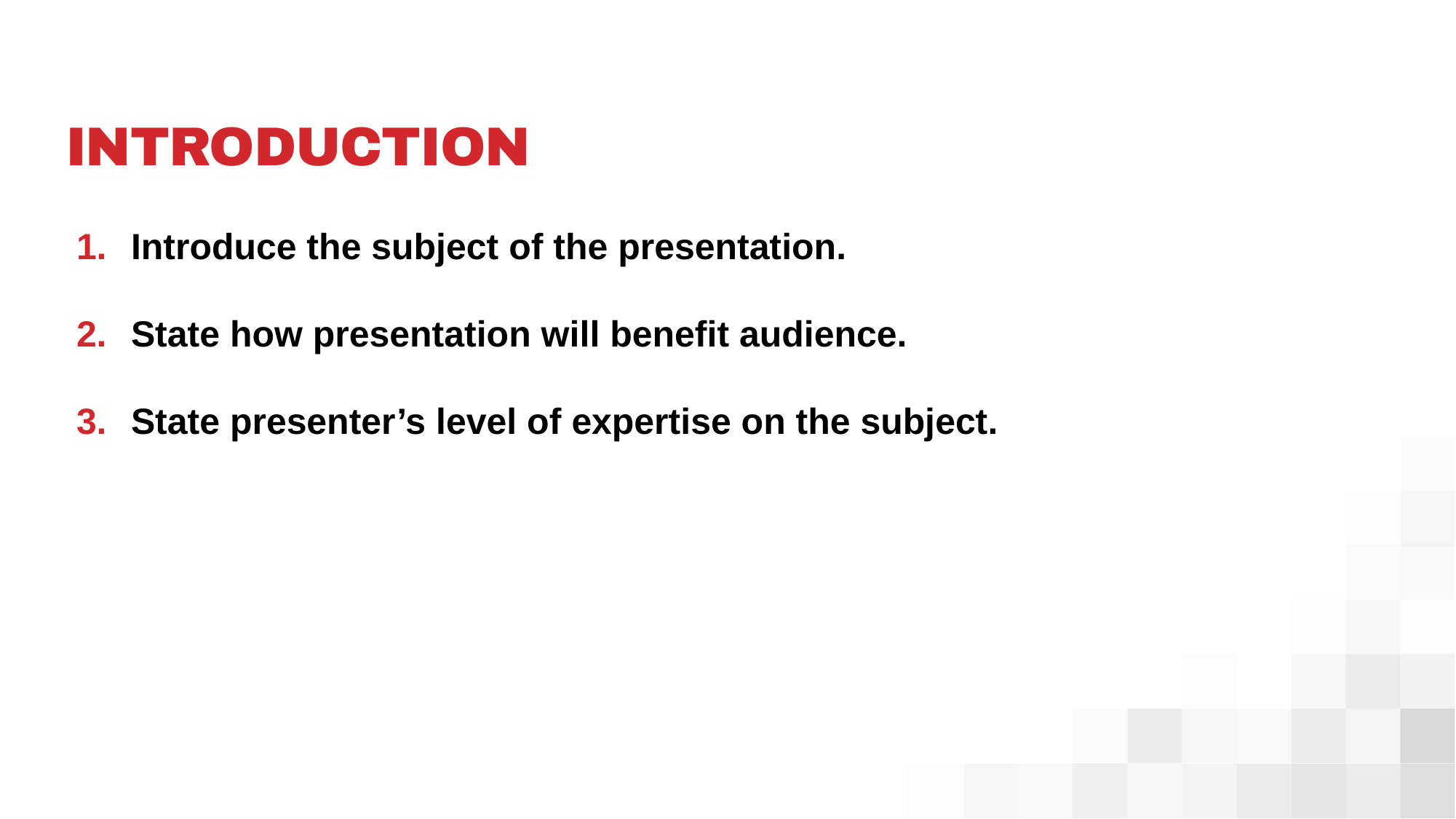

# Introduction
Introduce the subject of the presentation.
State how presentation will benefit audience.
State presenter’s level of expertise on the subject.